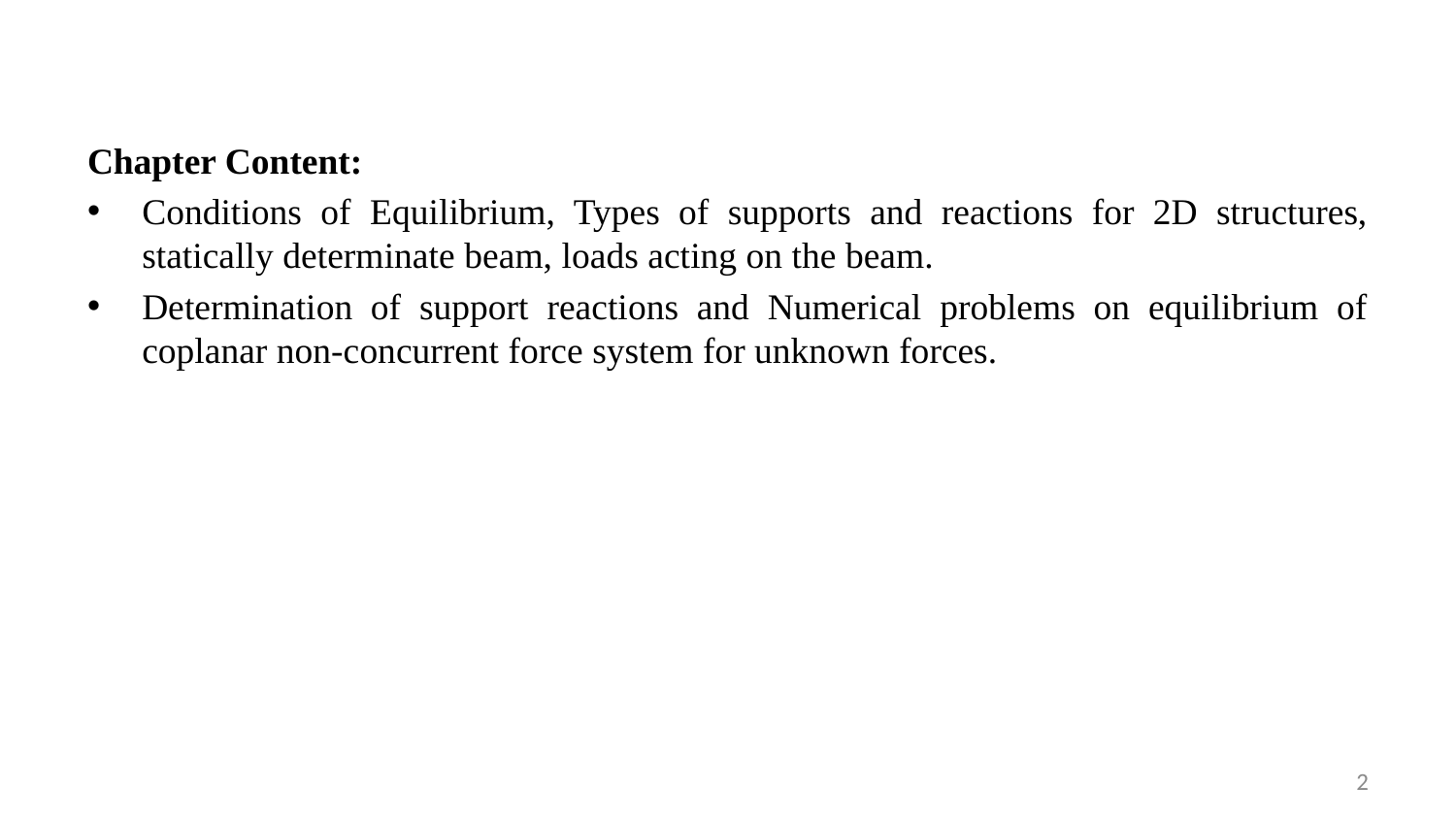

Chapter Content:
Conditions of Equilibrium, Types of supports and reactions for 2D structures, statically determinate beam, loads acting on the beam.
Determination of support reactions and Numerical problems on equilibrium of coplanar non-concurrent force system for unknown forces.
2